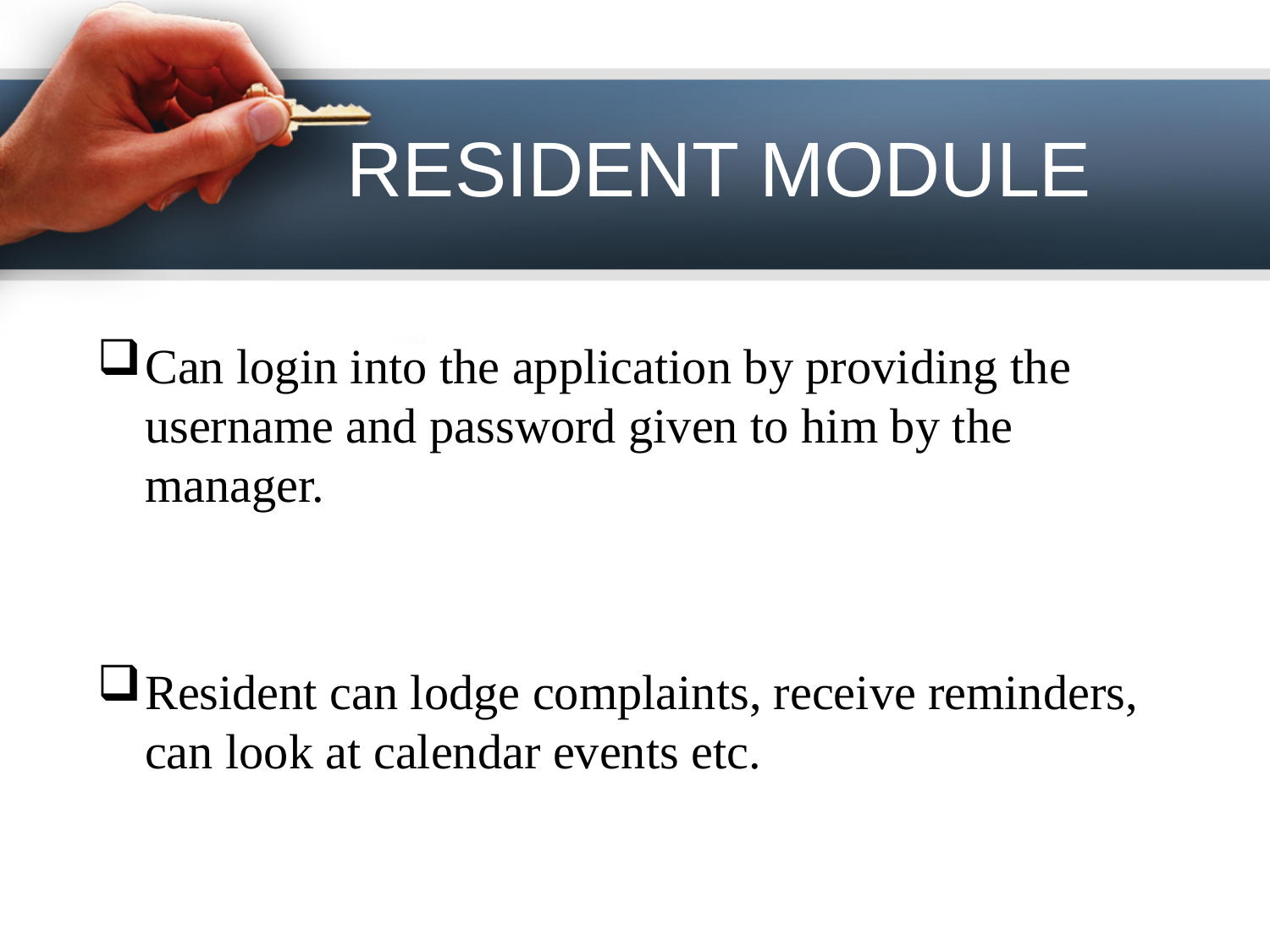

# RESIDENT MODULE
Can login into the application by providing the username and password given to him by the manager.

Resident can lodge complaints, receive reminders, can look at calendar events etc.